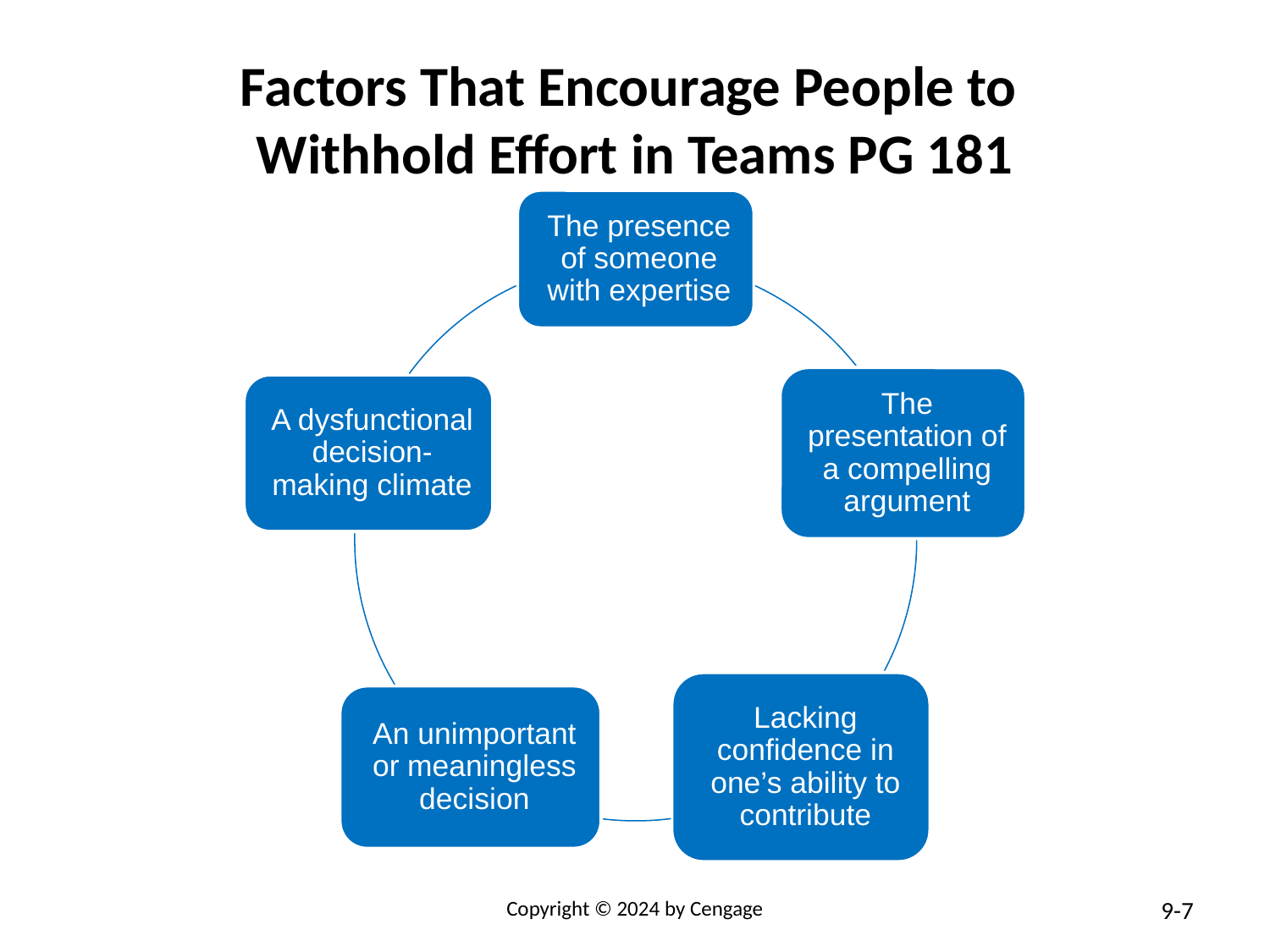

# Factors That Encourage People to Withhold Effort in Teams PG 181
The presence of someone with expertise
The presentation of a compelling argument
Lacking confidence in one’s ability to contribute
An unimportant or meaningless decision
A dysfunctional decision-making climate
Copyright © 2024 by Cengage
9-7